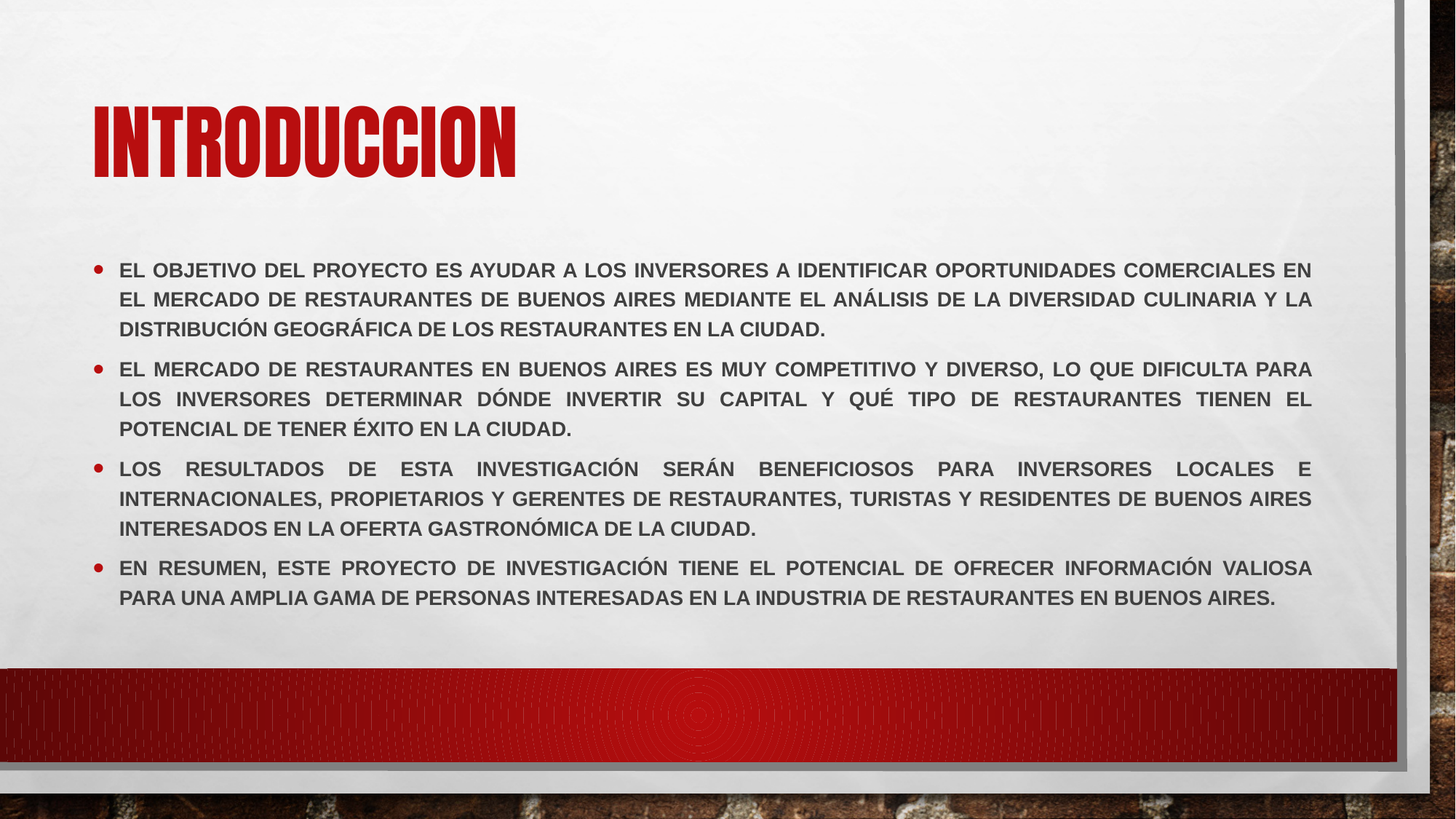

# INTRODUCCION
El objetivo del proyecto es ayudar a los inversores a identificar oportunidades comerciales en el mercado de restaurantes de Buenos Aires mediante el análisis de la diversidad culinaria y la distribución geográfica de los restaurantes en la ciudad.
El mercado de restaurantes en Buenos Aires es muy competitivo y diverso, lo que dificulta para los inversores determinar dónde invertir su capital y qué tipo de restaurantes tienen el potencial de tener éxito en la ciudad.
Los resultados de esta investigación serán beneficiosos para inversores locales e internacionales, propietarios y gerentes de restaurantes, turistas y residentes de Buenos Aires interesados en la oferta gastronómica de la ciudad.
En resumen, este proyecto de investigación tiene el potencial de ofrecer información valiosa para una amplia gama de personas interesadas en la industria de restaurantes en Buenos Aires.